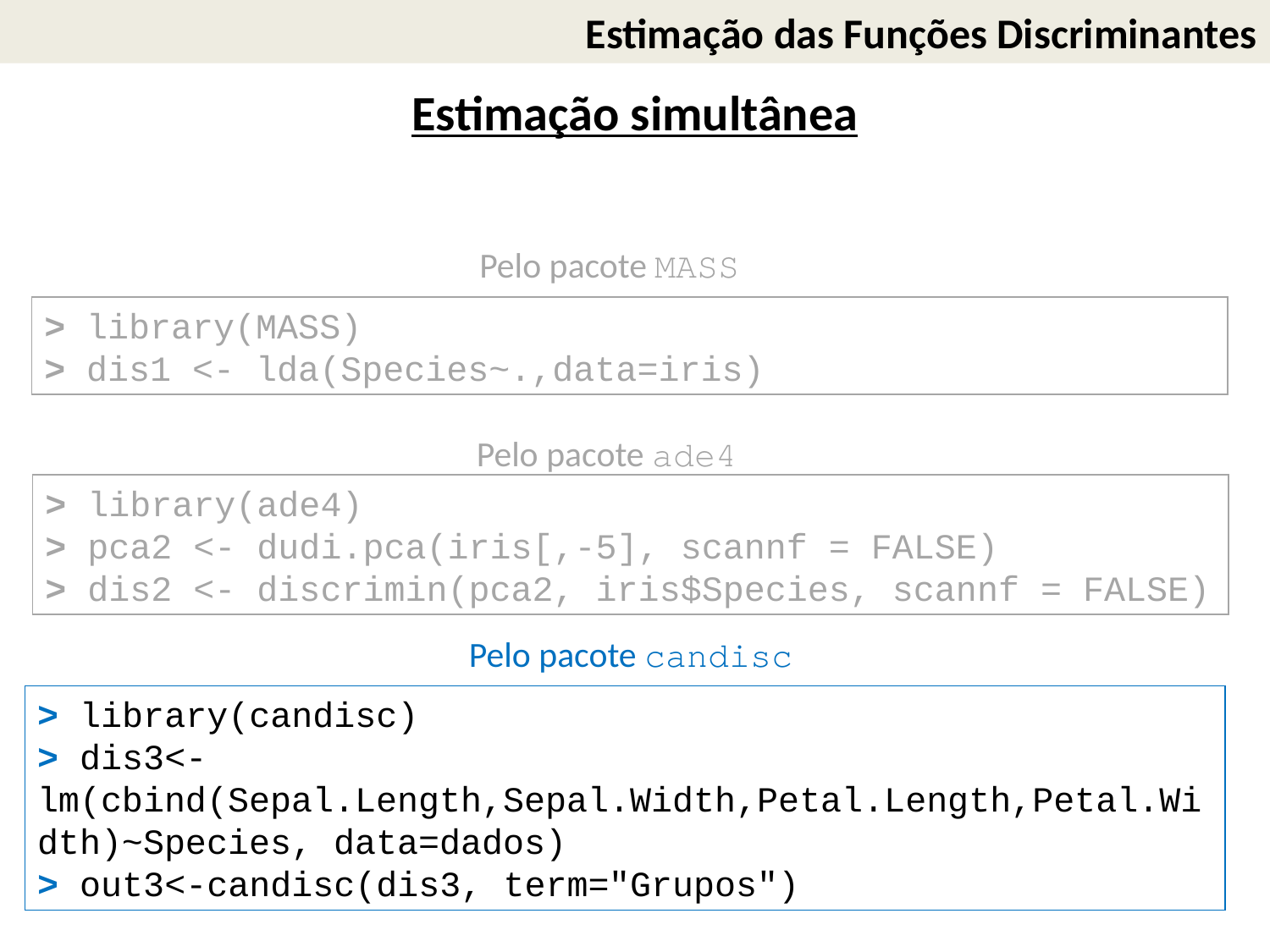

Estimação das Funções Discriminantes
Estimação simultânea
Pelo pacote MASS
> library(MASS)
> dis1 <- lda(Species~.,data=iris)
Pelo pacote ade4
> library(ade4)
> pca2 <- dudi.pca(iris[,-5], scannf = FALSE)
> dis2 <- discrimin(pca2, iris$Species, scannf = FALSE)
Pelo pacote candisc
> library(candisc)
> dis3<-lm(cbind(Sepal.Length,Sepal.Width,Petal.Length,Petal.Width)~Species, data=dados)
> out3<-candisc(dis3, term="Grupos")